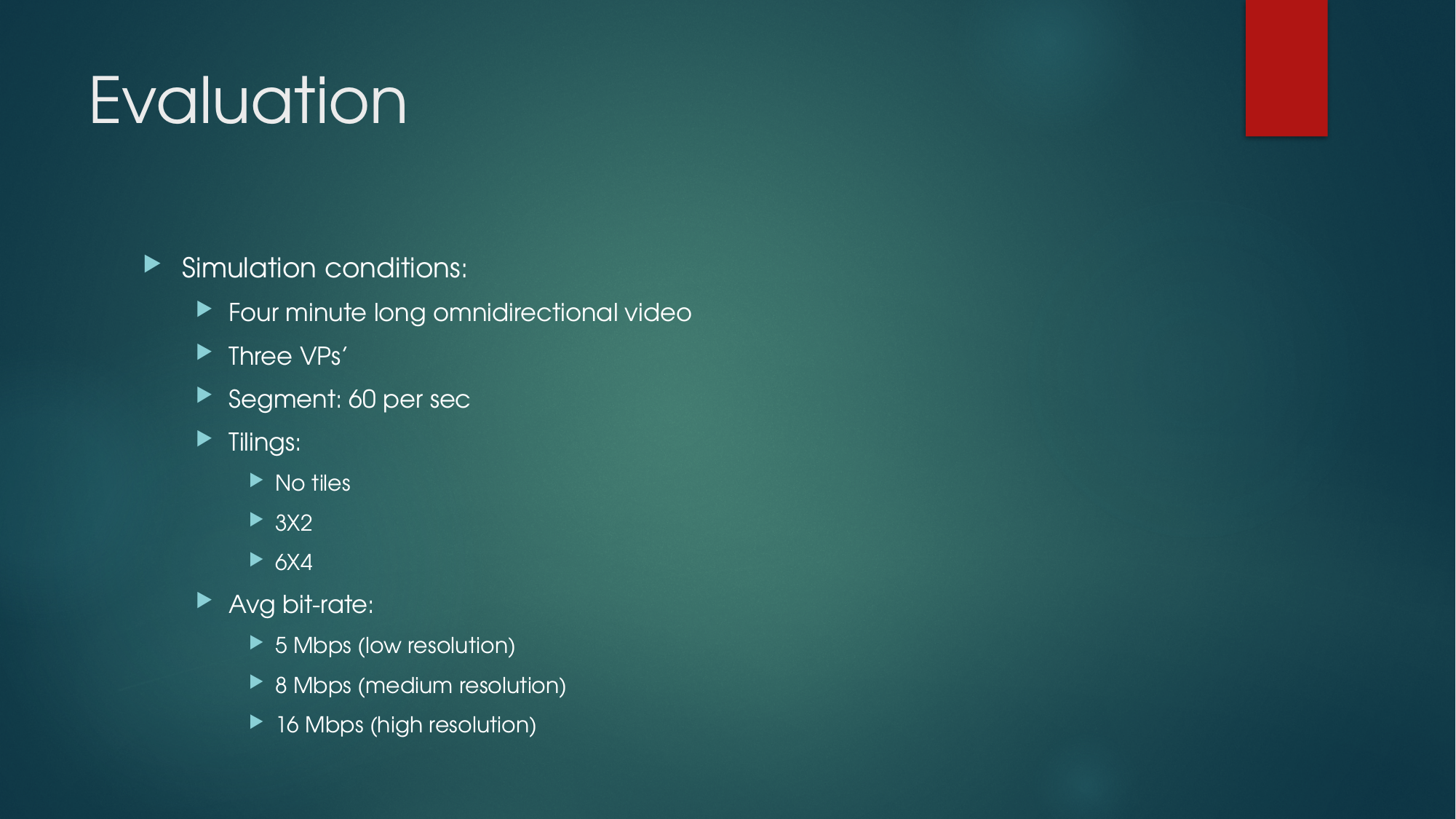

# Evaluation
Simulation conditions:
Four minute long omnidirectional video
Three VPs’
Segment: 60 per sec
Tilings:
No tiles
3X2
6X4
Avg bit-rate:
5 Mbps (low resolution)
8 Mbps (medium resolution)
16 Mbps (high resolution)